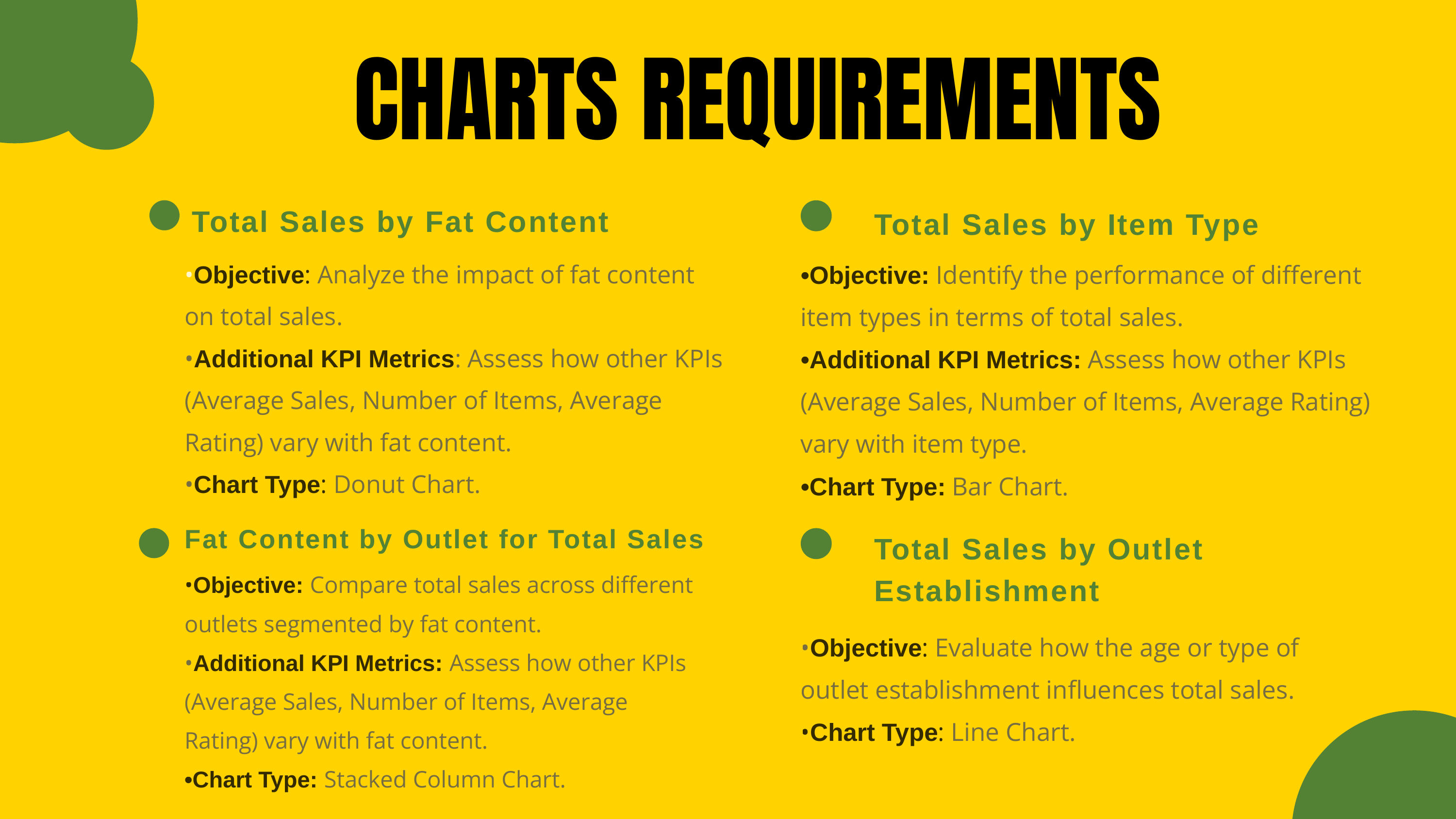

CHARTS REQUIREMENTS

Total Sales by Fat Content

Total Sales by Item Type

•Objective: Analyze the impact of fat content on total sales.
•Additional KPI Metrics: Assess how other KPIs (Average Sales, Number of Items, Average Rating) vary with fat content.
•Chart Type: Donut Chart.

•Objective: Identify the performance of different item types in terms of total sales.
•Additional KPI Metrics: Assess how other KPIs (Average Sales, Number of Items, Average Rating) vary with item type.
•Chart Type: Bar Chart.

Fat Content by Outlet for Total Sales
Total Sales by Outlet Establishment

•Objective: Compare total sales across different outlets segmented by fat content.
•Additional KPI Metrics: Assess how other KPIs (Average Sales, Number of Items, Average Rating) vary with fat content.
•Chart Type: Stacked Column Chart.

•Objective: Evaluate how the age or type of outlet establishment influences total sales.
•Chart Type: Line Chart.